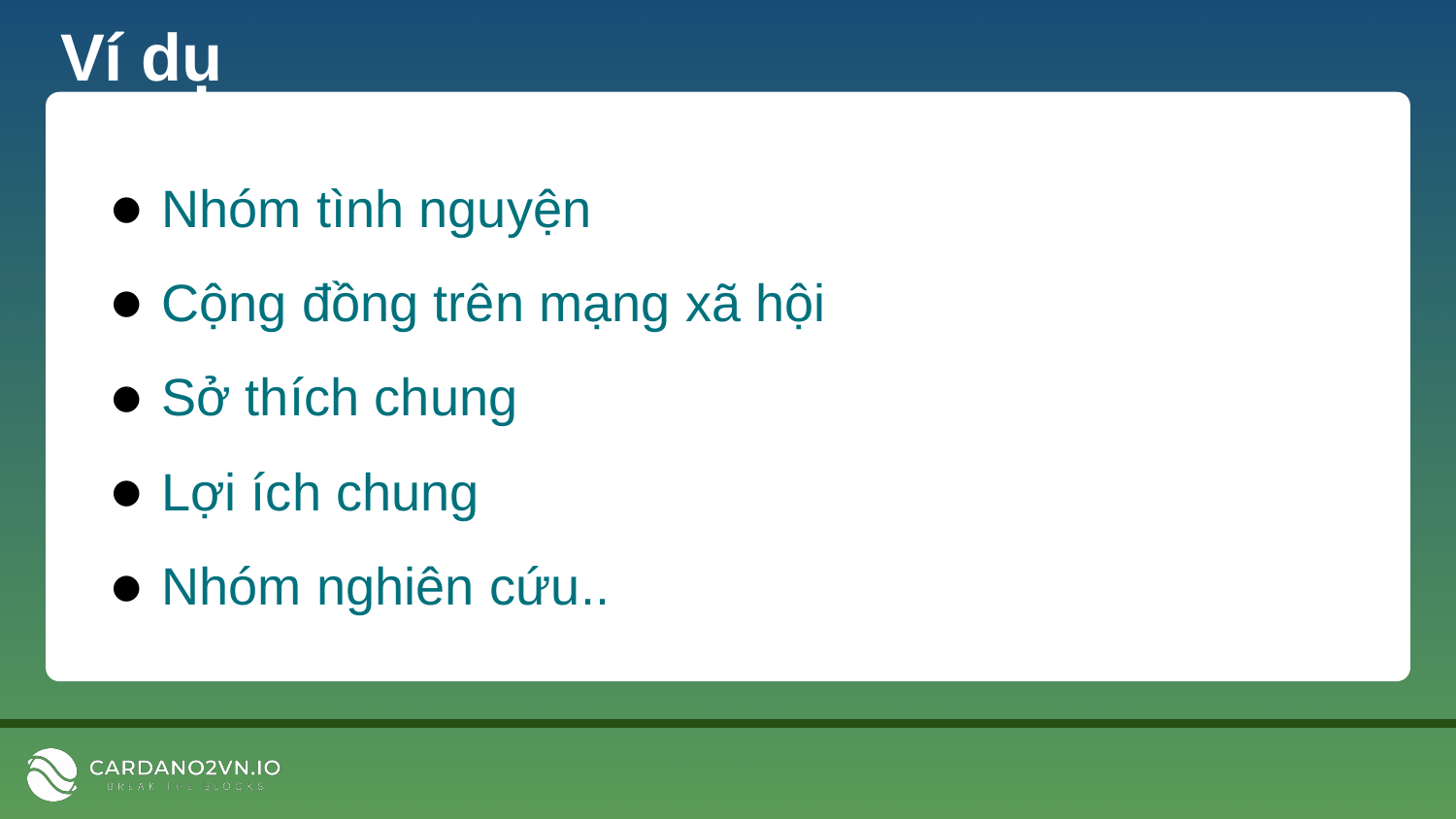

# Ví dụ
Nhóm tình nguyện
Cộng đồng trên mạng xã hội
Sở thích chung
Lợi ích chung
Nhóm nghiên cứu..